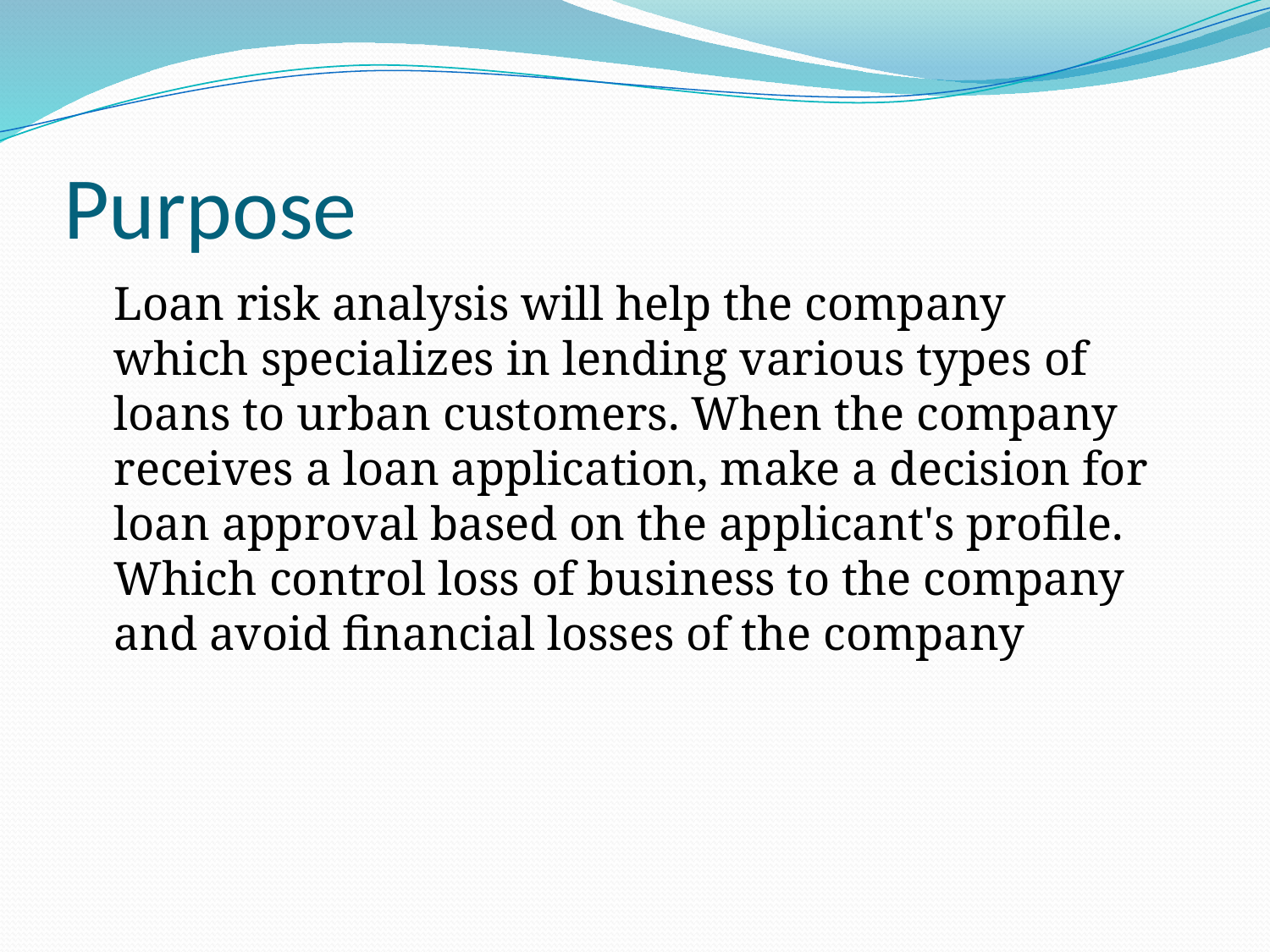

# Purpose
	Loan risk analysis will help the company which specializes in lending various types of loans to urban customers. When the company receives a loan application, make a decision for loan approval based on the applicant's profile. Which control loss of business to the company and avoid financial losses of the company